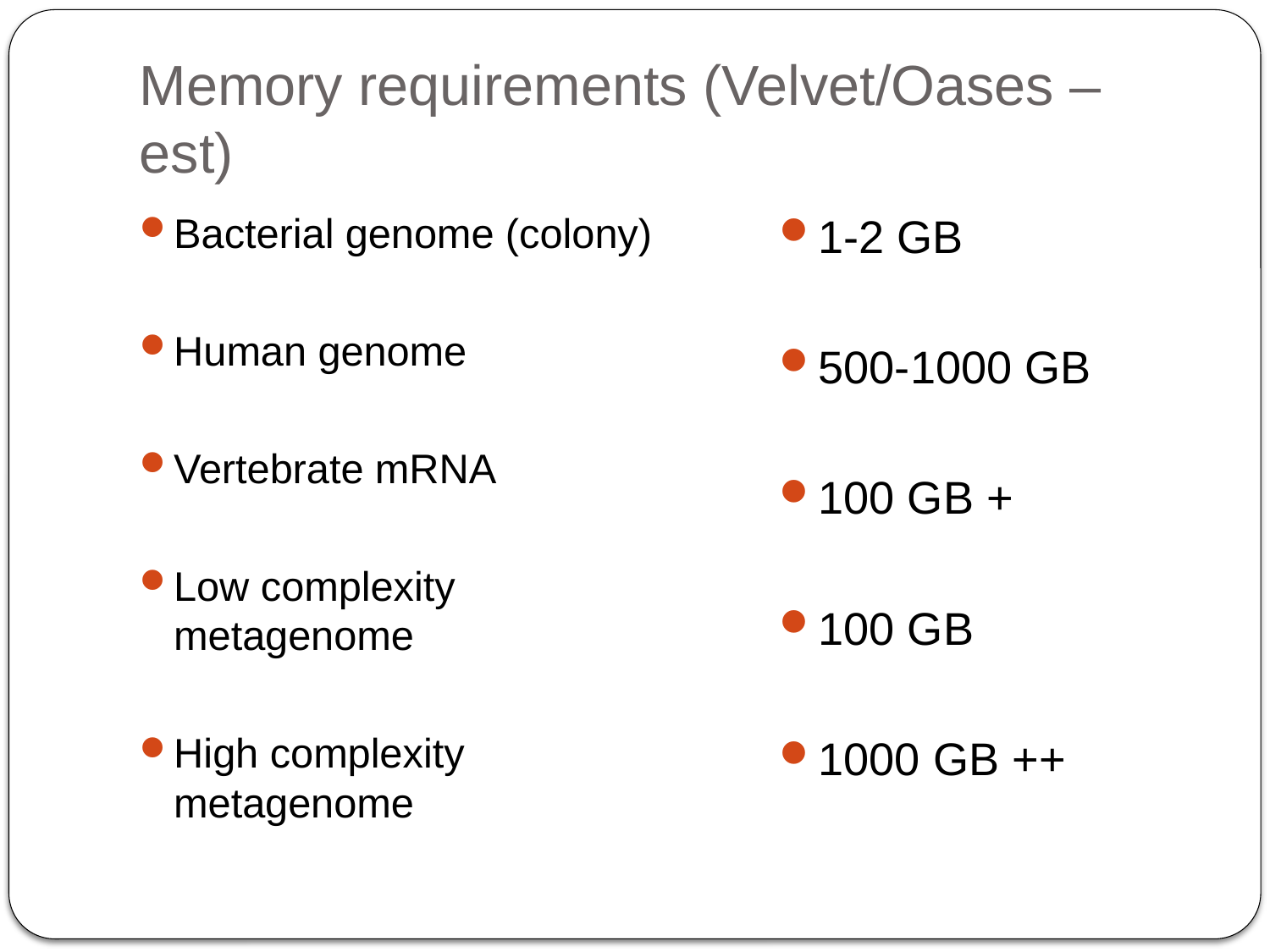

# Memory requirements (Velvet/Oases – est)
Bacterial genome (colony)

Human genome

Vertebrate mRNA

Low complexity metagenome

High complexity metagenome
1-2 GB

500-1000 GB

100 GB +

100 GB

1000 GB ++